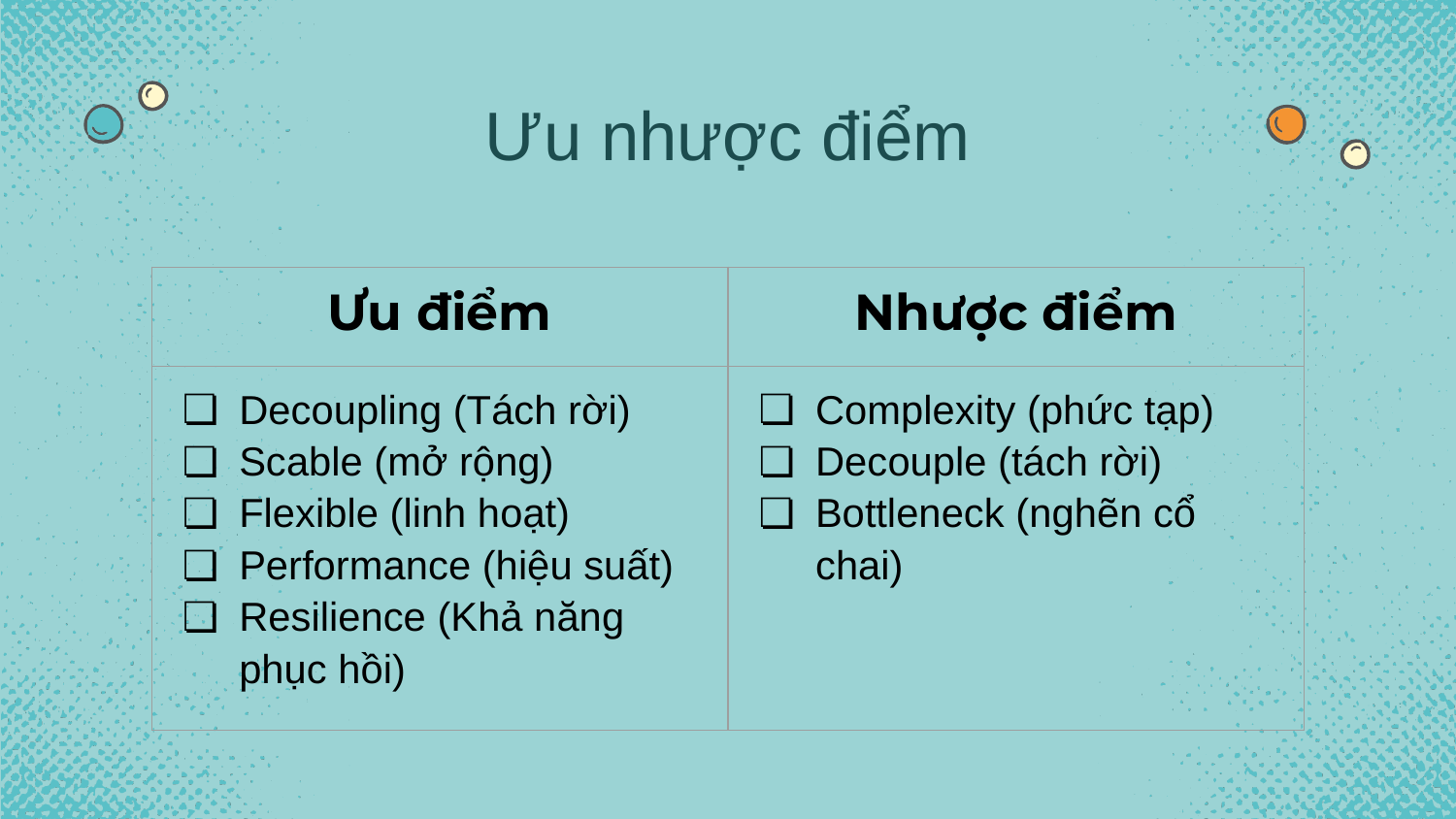

Ưu nhược điểm
| Ưu điểm | Nhược điểm |
| --- | --- |
| Decoupling (Tách rời) Scable (mở rộng) Flexible (linh hoạt) Performance (hiệu suất) Resilience (Khả năng phục hồi) | Complexity (phức tạp) Decouple (tách rời) Bottleneck (nghẽn cổ chai) |